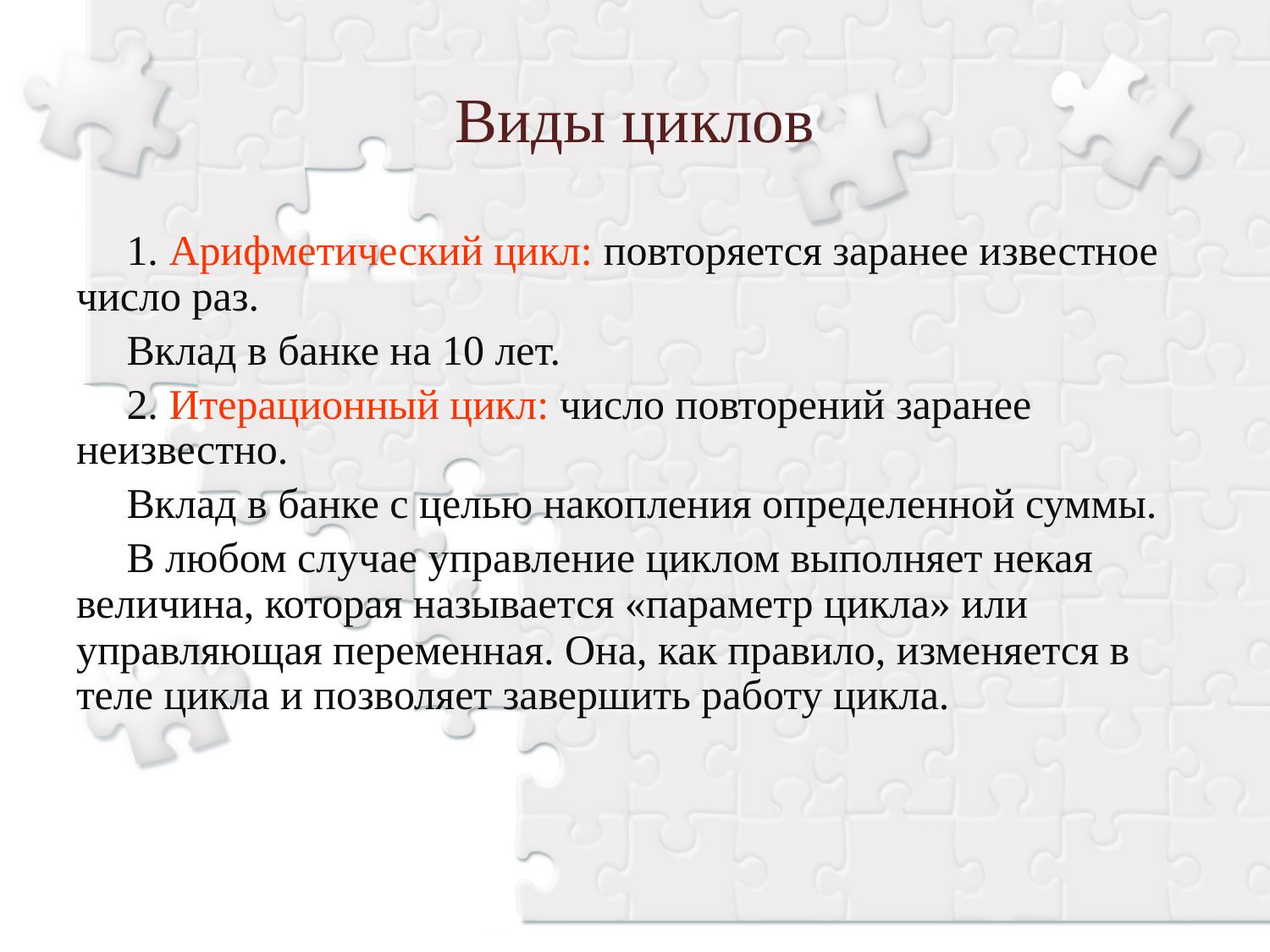

Виды циклов
1. Арифметический цикл: повторяется заранее известное число раз.
Вклад в банке на 10 лет.
2. Итерационный цикл: число повторений заранее неизвестно.
Вклад в банке с целью накопления определенной суммы.
В любом случае управление циклом выполняет некая величина, которая называется «параметр цикла» или управляющая переменная. Она, как правило, изменяется в теле цикла и позволяет завершить работу цикла.